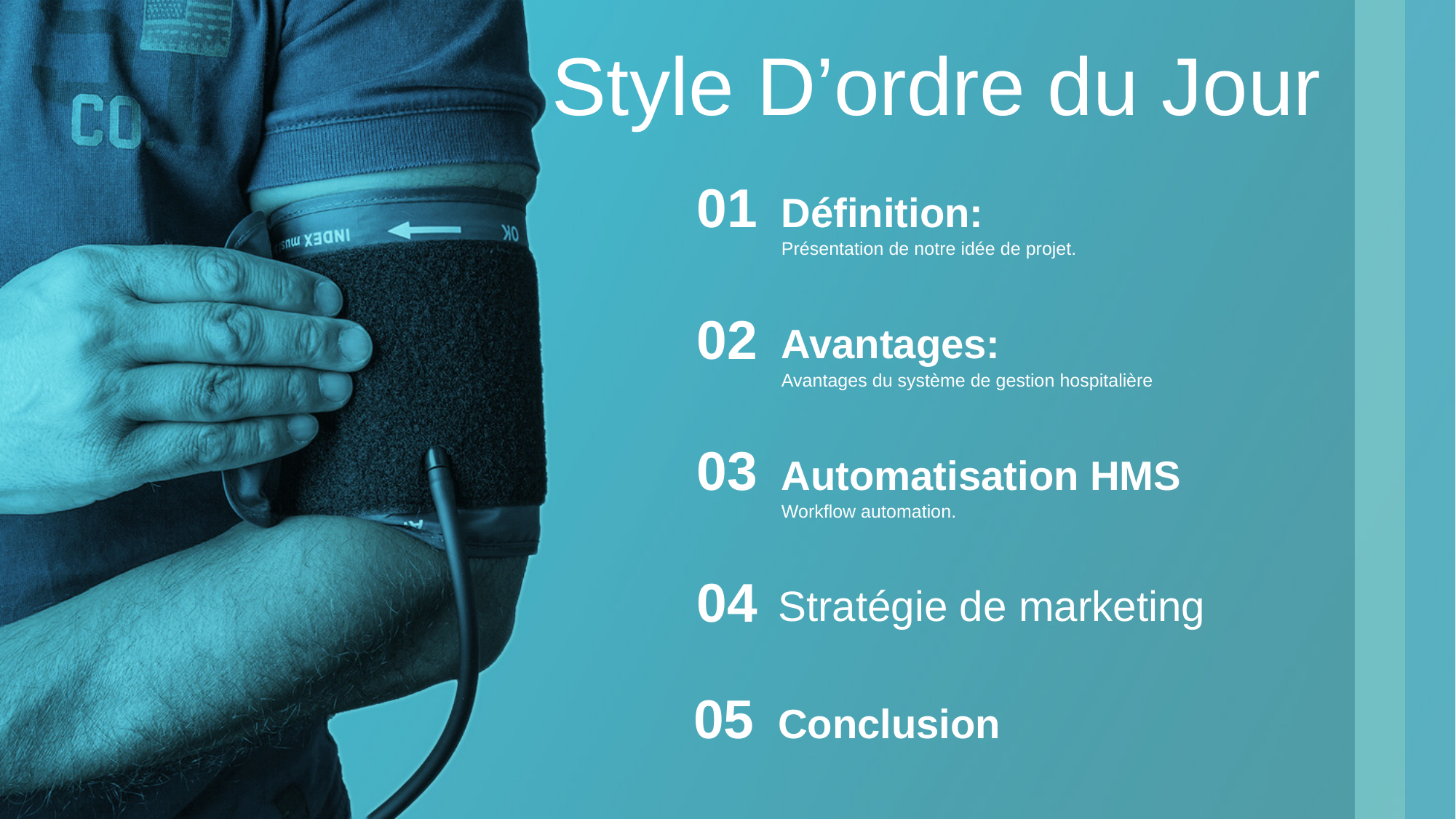

Style D’ordre du Jour
01
Définition:
Présentation de notre idée de projet.
02
Avantages:
Avantages du système de gestion hospitalière
03
Automatisation HMS
Workflow automation.
04
Stratégie de marketing

05
Conclusion